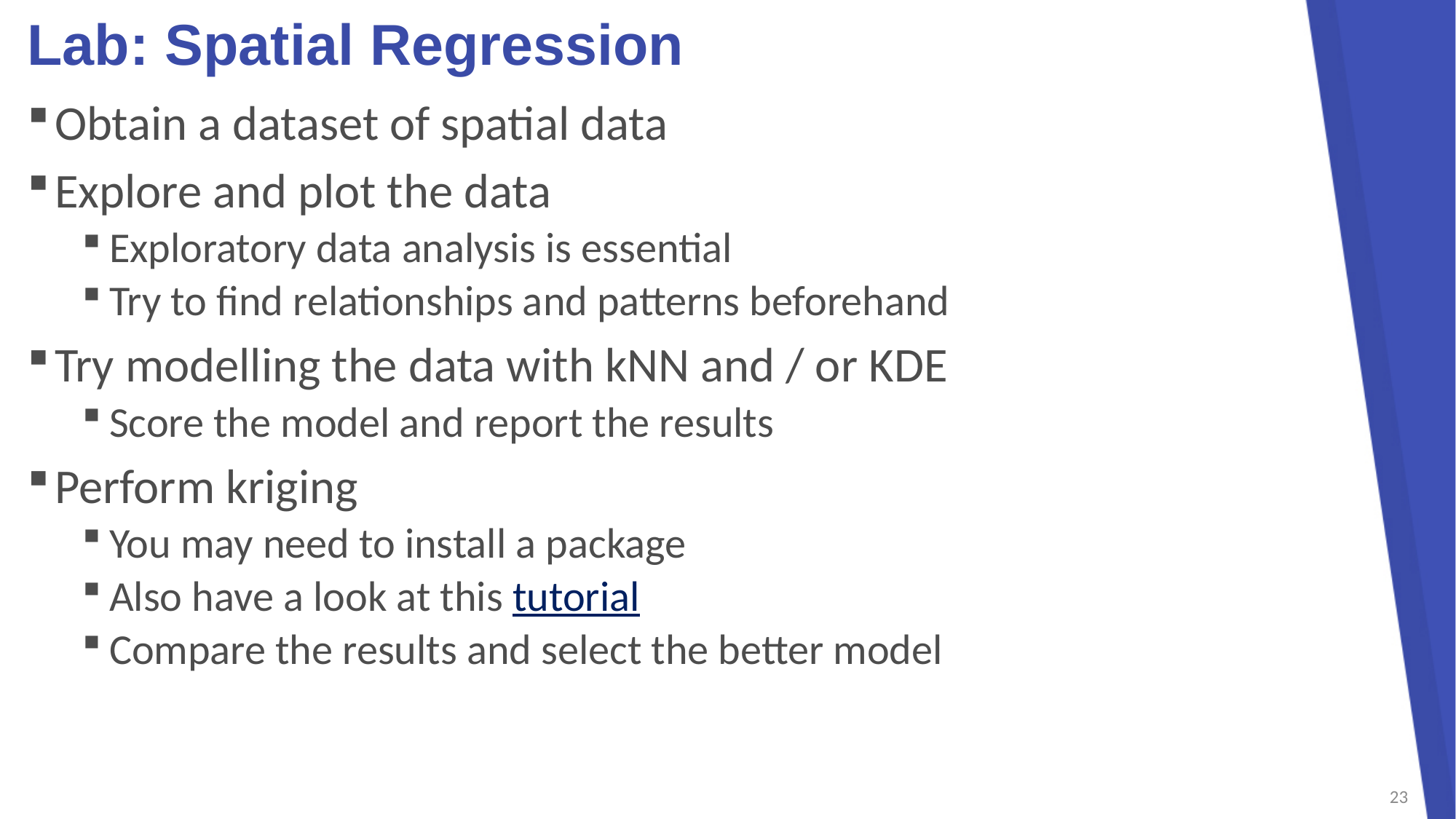

# Lab: Spatial Regression
Obtain a dataset of spatial data
Explore and plot the data
Exploratory data analysis is essential
Try to find relationships and patterns beforehand
Try modelling the data with kNN and / or KDE
Score the model and report the results
Perform kriging
You may need to install a package
Also have a look at this tutorial
Compare the results and select the better model
23